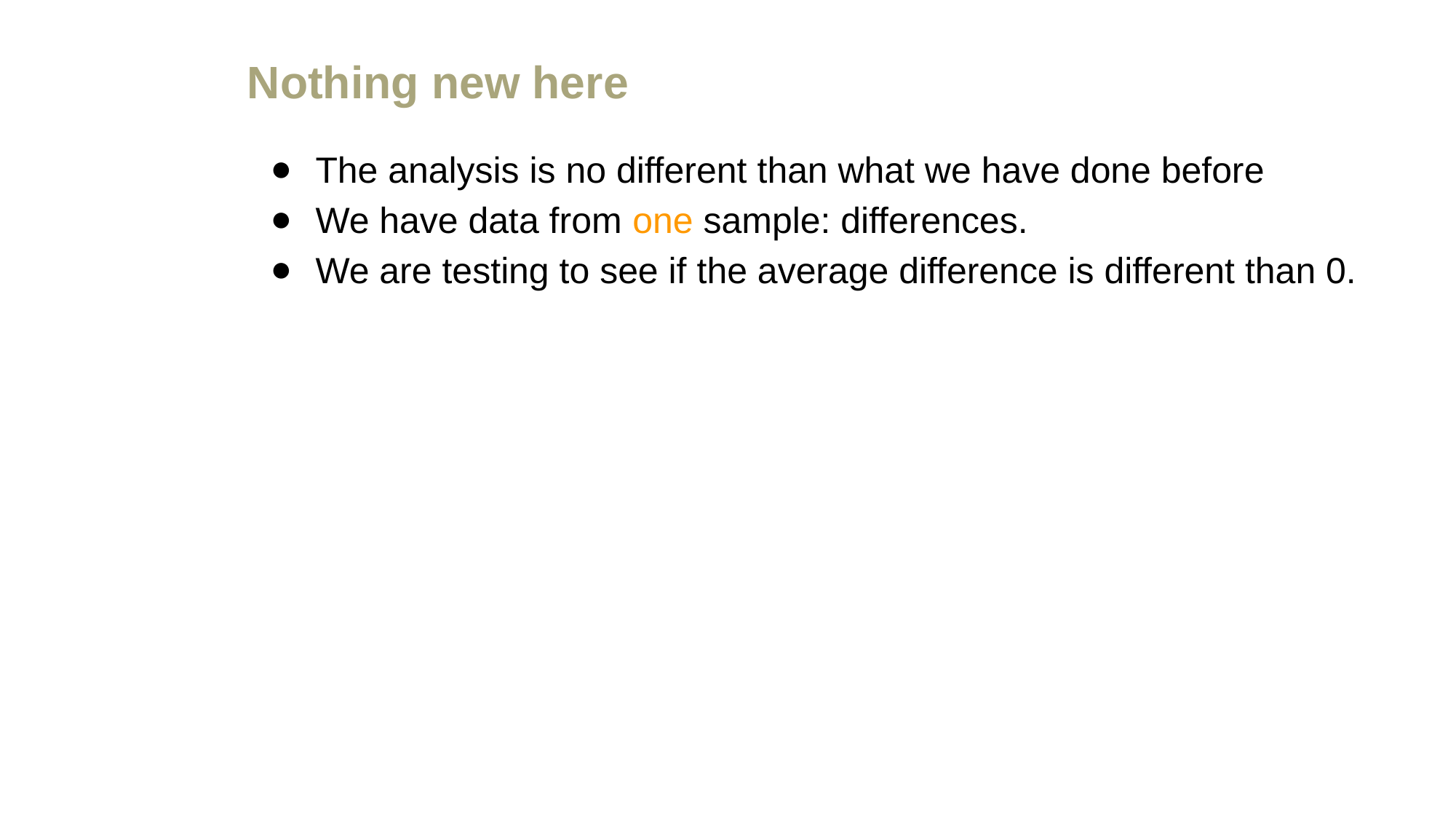

Nothing new here
The analysis is no different than what we have done before
We have data from one sample: differences.
We are testing to see if the average difference is different than 0.